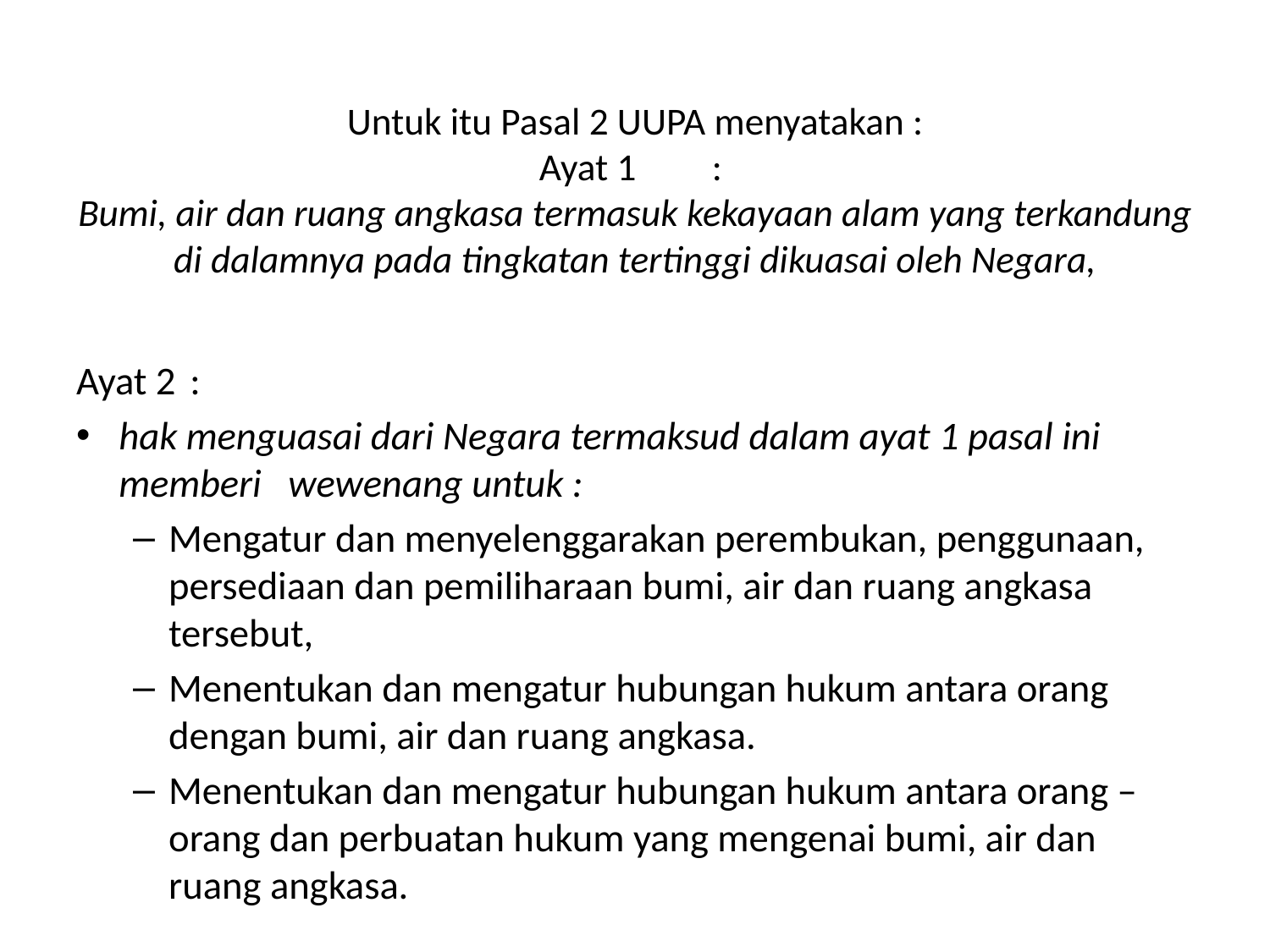

# Untuk itu Pasal 2 UUPA menyatakan : Ayat 1	: Bumi, air dan ruang angkasa termasuk kekayaan alam yang terkandung di dalamnya pada tingkatan tertinggi dikuasai oleh Negara,
Ayat 2	:
hak menguasai dari Negara termaksud dalam ayat 1 pasal ini memberi   wewenang untuk :
Mengatur dan menyelenggarakan perembukan, penggunaan, persediaan dan pemiliharaan bumi, air dan ruang angkasa tersebut,
Menentukan dan mengatur hubungan hukum antara orang dengan bumi, air dan ruang angkasa.
Menentukan dan mengatur hubungan hukum antara orang – orang dan perbuatan hukum yang mengenai bumi, air dan ruang angkasa.